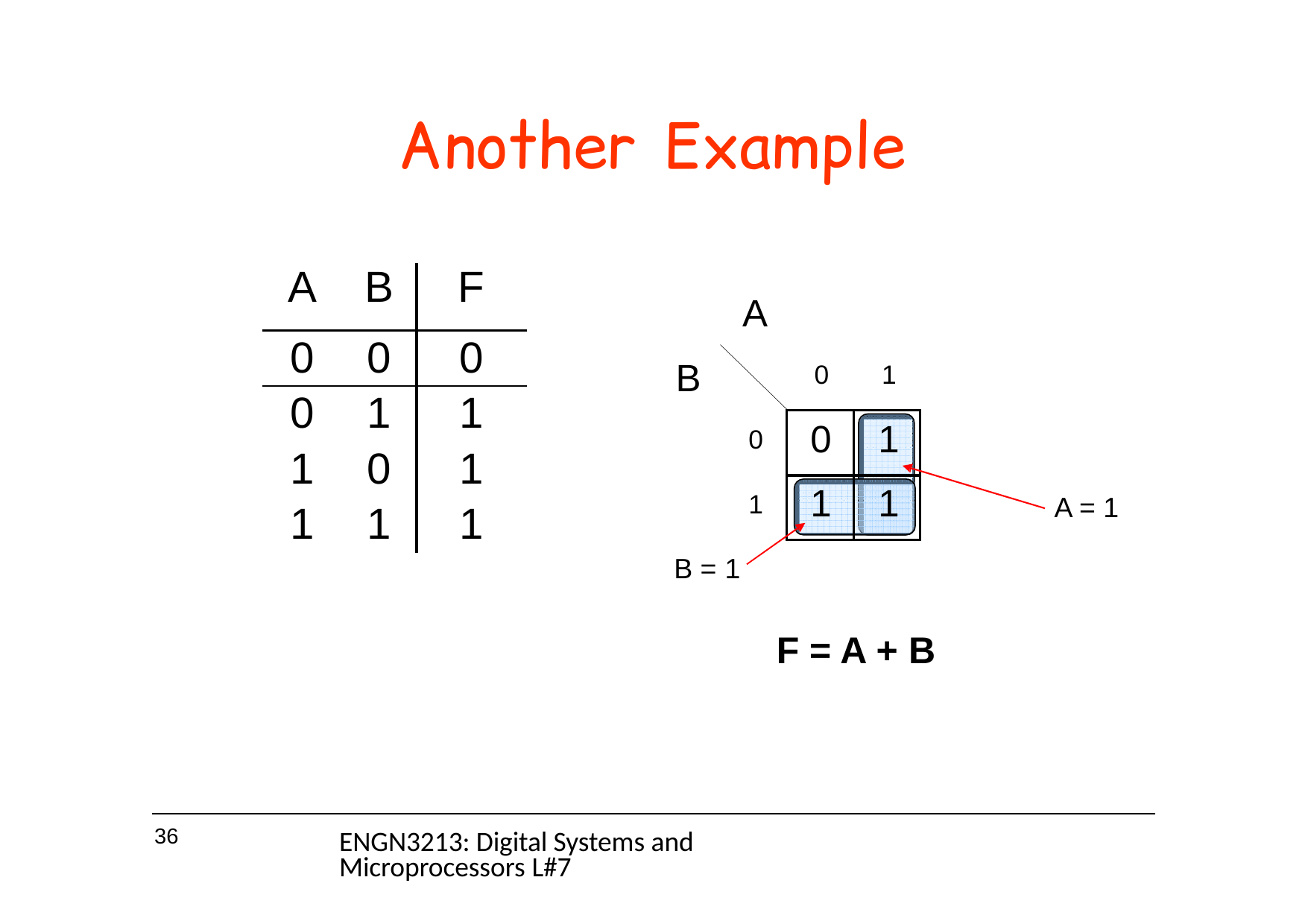

# Another Example
| A | B | F |
| --- | --- | --- |
| 0 | 0 | 0 |
| 0 | 1 | 1 |
| 1 | 0 | 1 |
| 1 | 1 | 1 |
A
B
0

| 0 | 1 |
| --- | --- |
| 0 | 1 |
| 1 | 1 |

1
A = 1

B = 1

F = A + B

36
ENGN3213: Digital Systems and Microprocessors L#7